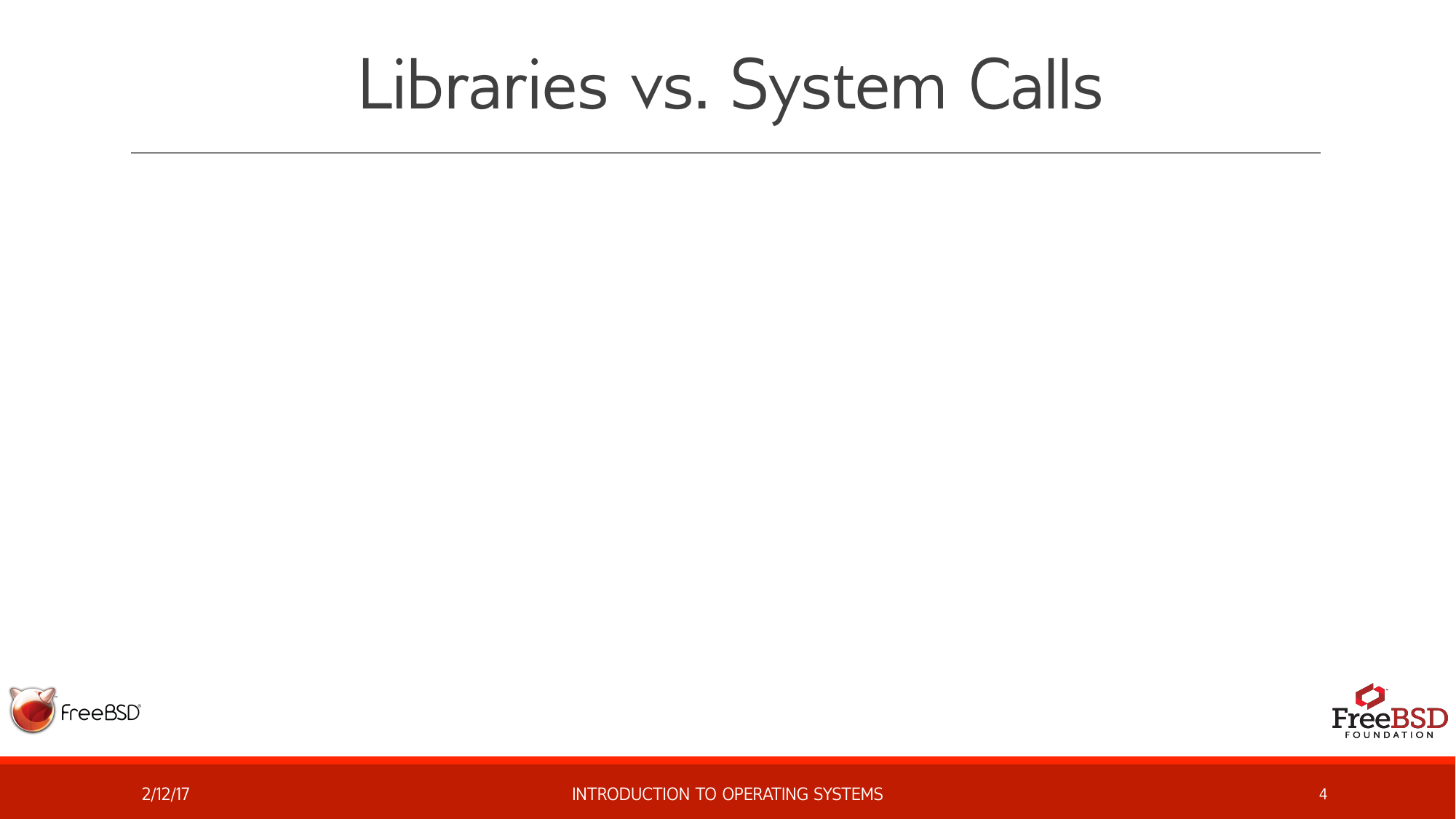

# Libraries vs. System Calls

2/12/17
Introduction to Operating Systems
4